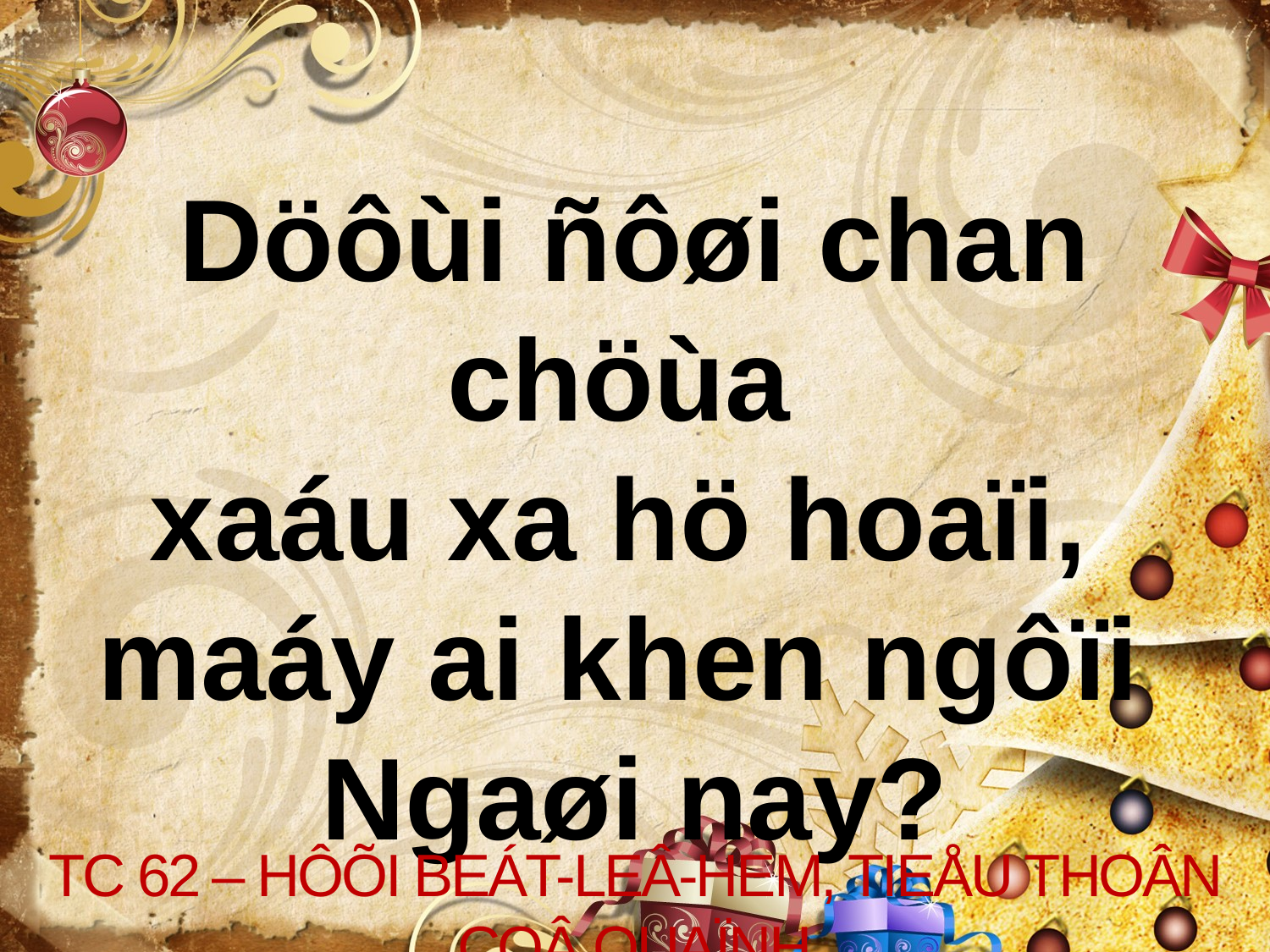

Döôùi ñôøi chan chöùa
xaáu xa hö hoaïi,
maáy ai khen ngôïi
Ngaøi nay?
TC 62 – HÔÕI BEÁT-LEÂ-HEM, TIEÅU THOÂN COÂ QUAÏNH